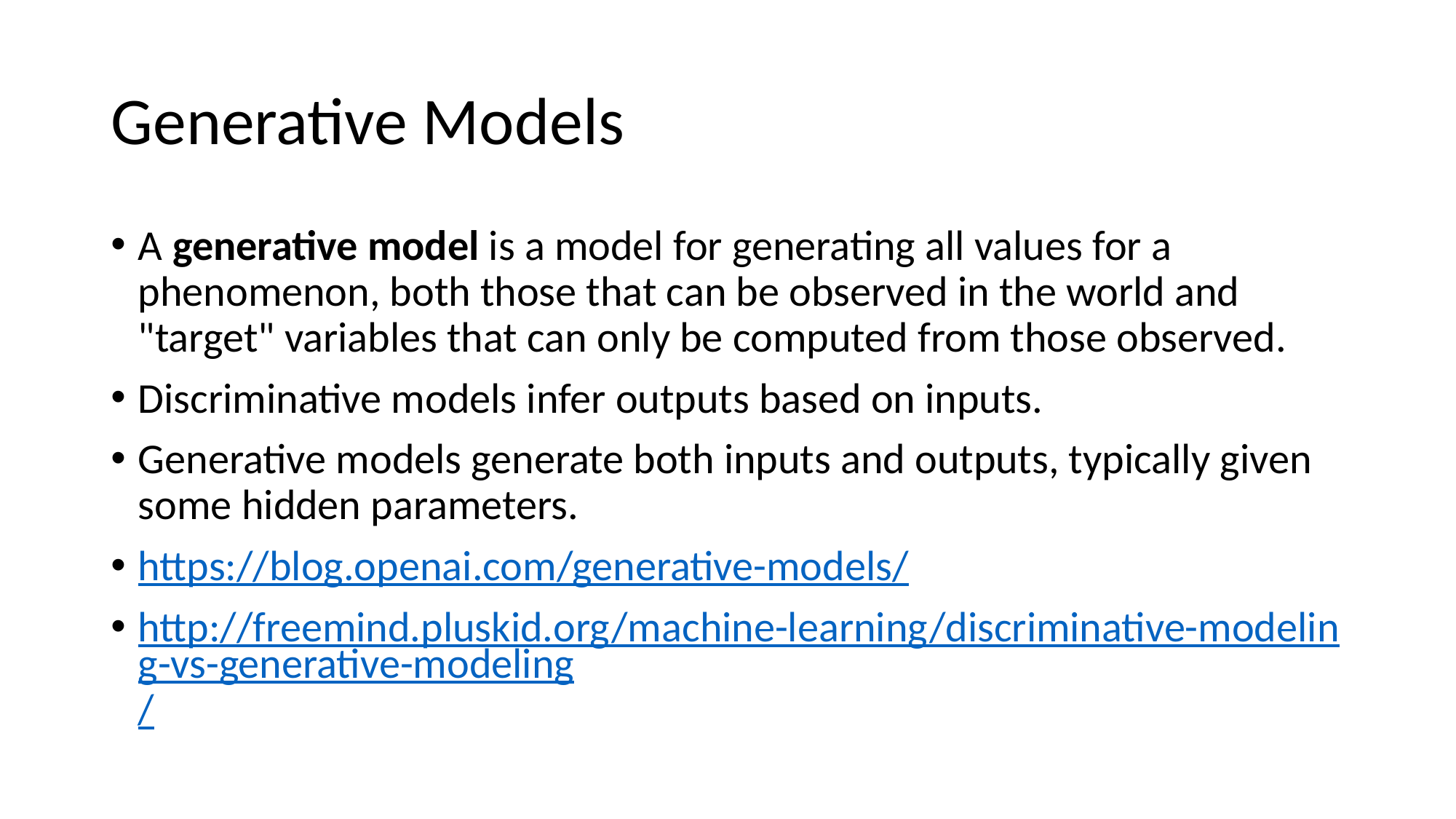

# Generative Models
A generative model is a model for generating all values for a phenomenon, both those that can be observed in the world and "target" variables that can only be computed from those observed.
Discriminative models infer outputs based on inputs.
Generative models generate both inputs and outputs, typically given some hidden parameters.
https://blog.openai.com/generative-models/
http://freemind.pluskid.org/machine-learning/discriminative-modeling-vs-generative-modeling/